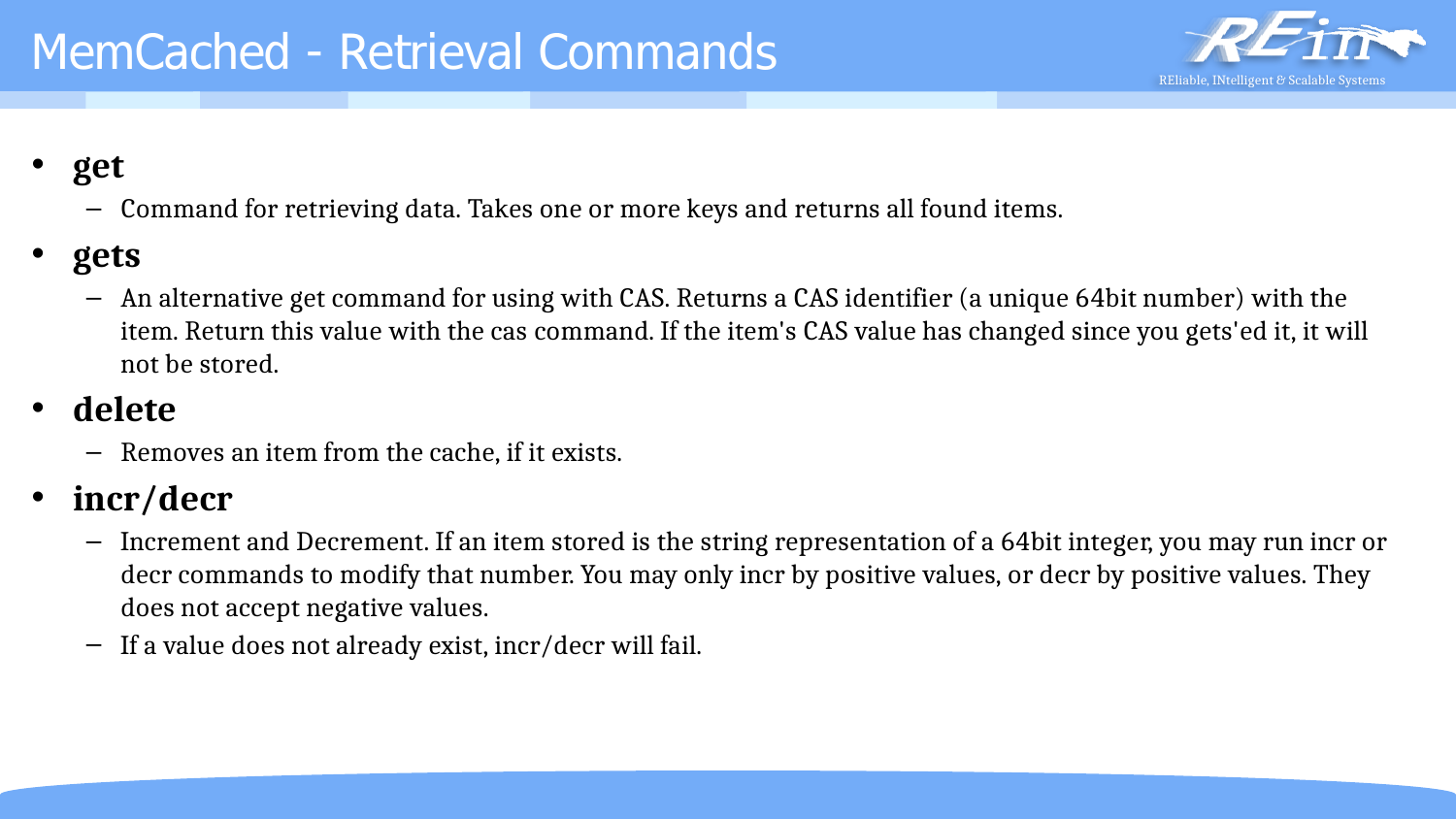

# MemCached - Retrieval Commands
get
Command for retrieving data. Takes one or more keys and returns all found items.
gets
An alternative get command for using with CAS. Returns a CAS identifier (a unique 64bit number) with the item. Return this value with the cas command. If the item's CAS value has changed since you gets'ed it, it will not be stored.
delete
Removes an item from the cache, if it exists.
incr/decr
Increment and Decrement. If an item stored is the string representation of a 64bit integer, you may run incr or decr commands to modify that number. You may only incr by positive values, or decr by positive values. They does not accept negative values.
If a value does not already exist, incr/decr will fail.

13